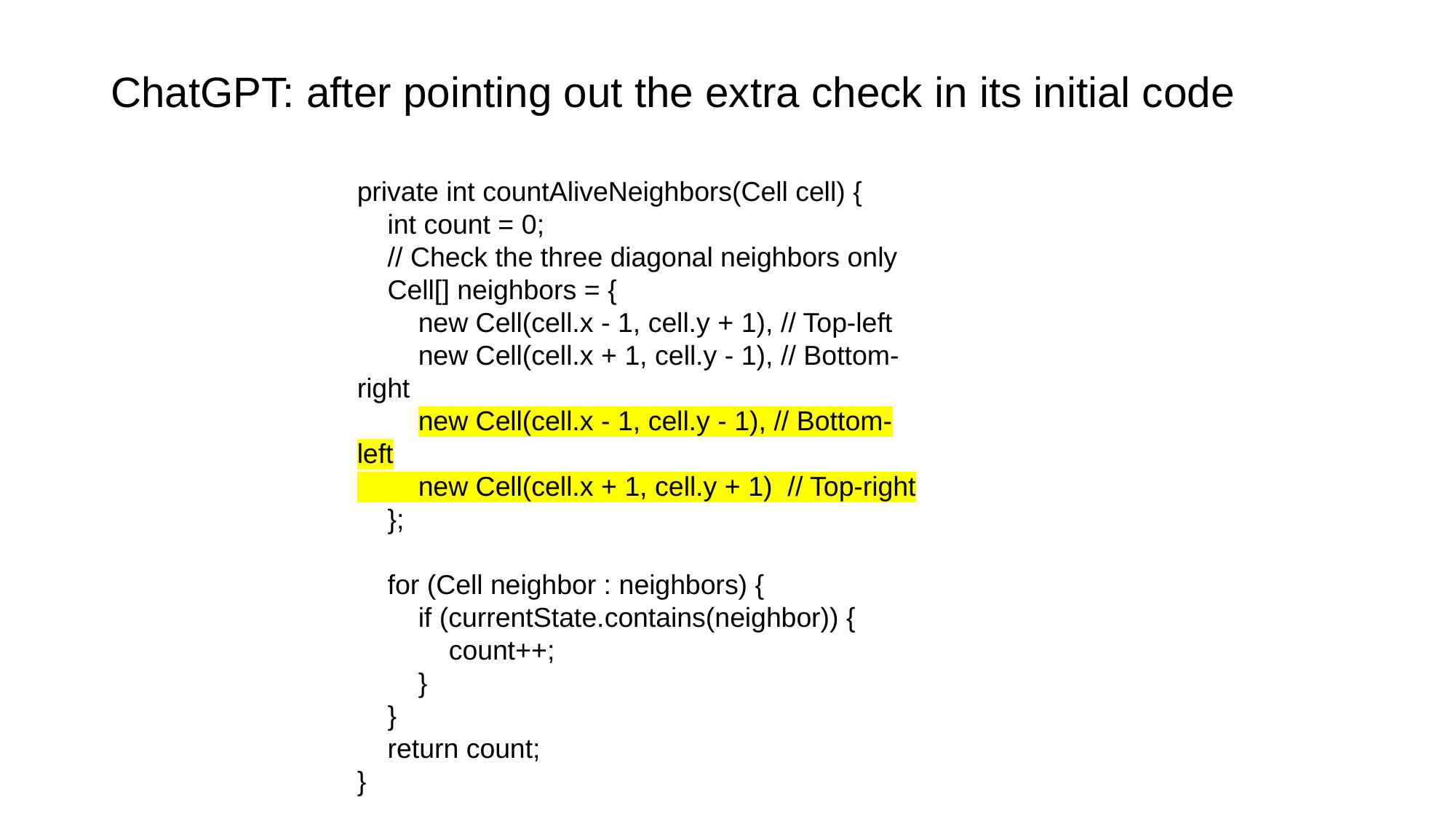

# ChatGPT: after pointing out the extra check in its initial code
private int countAliveNeighbors(Cell cell) {
    int count = 0;
    // Check the three diagonal neighbors only
    Cell[] neighbors = {
        new Cell(cell.x - 1, cell.y + 1), // Top-left
        new Cell(cell.x + 1, cell.y - 1), // Bottom-right
        new Cell(cell.x - 1, cell.y - 1), // Bottom-left
        new Cell(cell.x + 1, cell.y + 1)  // Top-right
    };

    for (Cell neighbor : neighbors) {
        if (currentState.contains(neighbor)) {
            count++;
        }
    }
    return count;
}